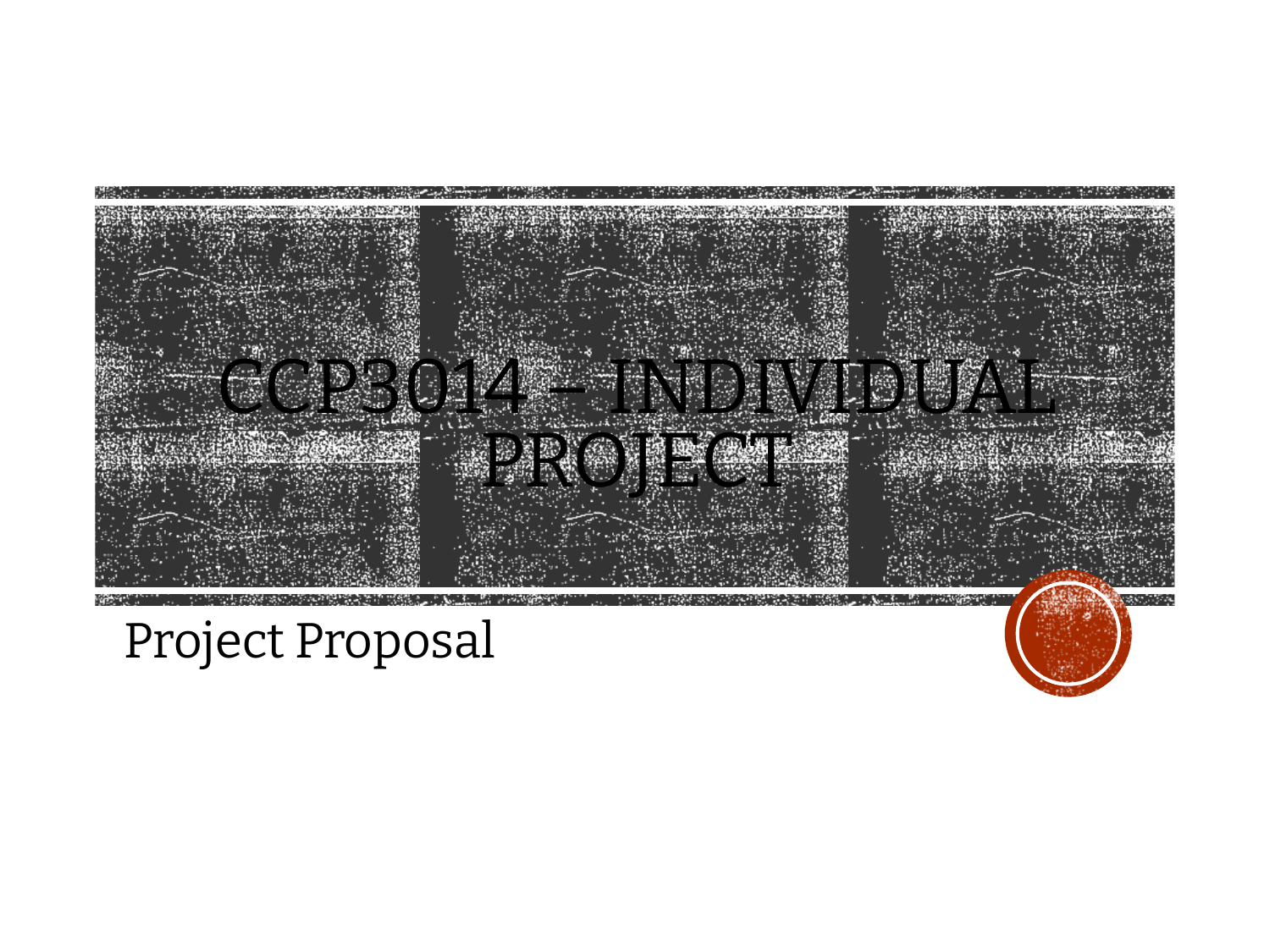

# CCP3014 – Individual Project
Project Proposal